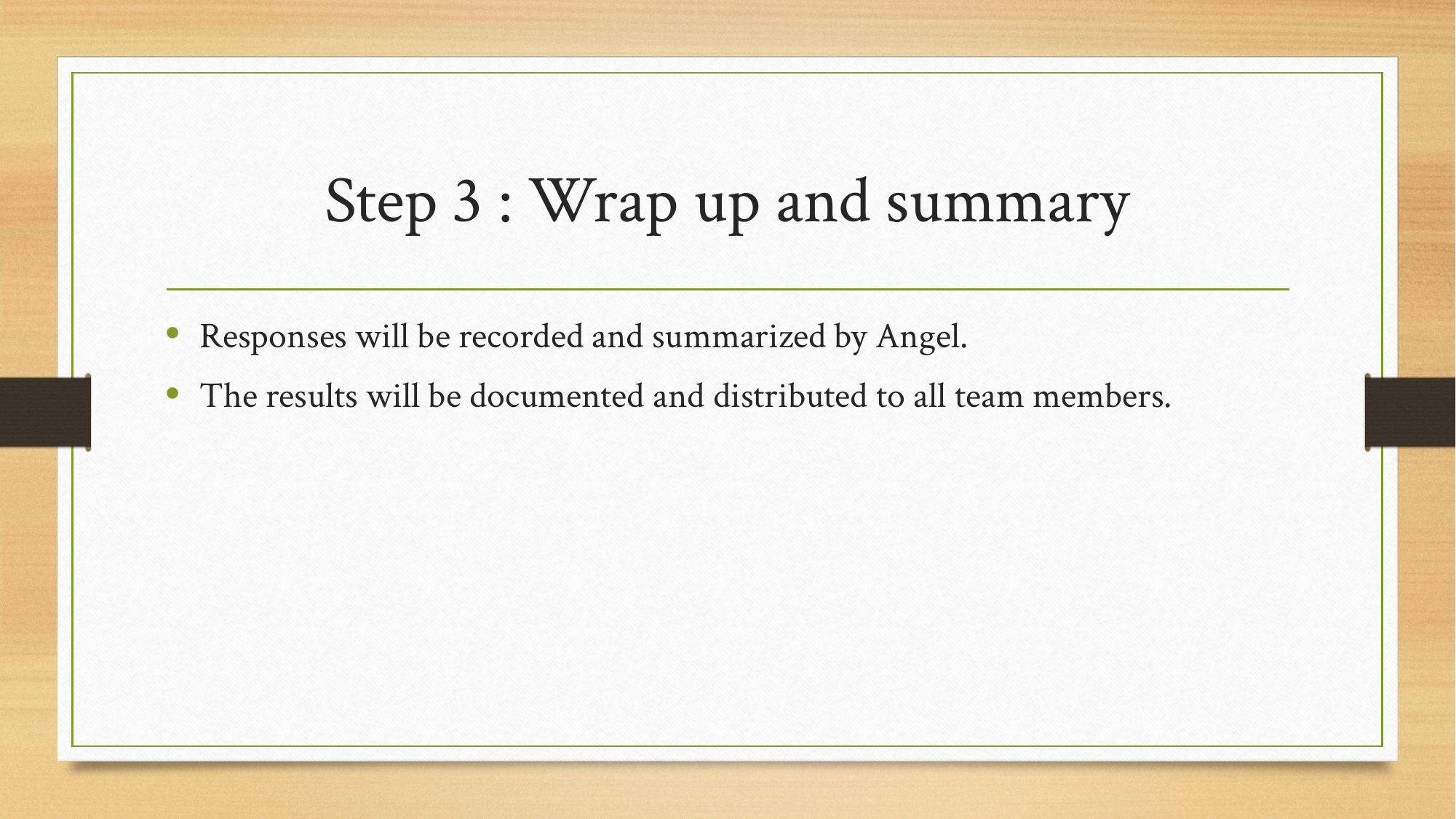

# Step 3 : Wrap up and summary
Responses will be recorded and summarized by Angel.
The results will be documented and distributed to all team members.